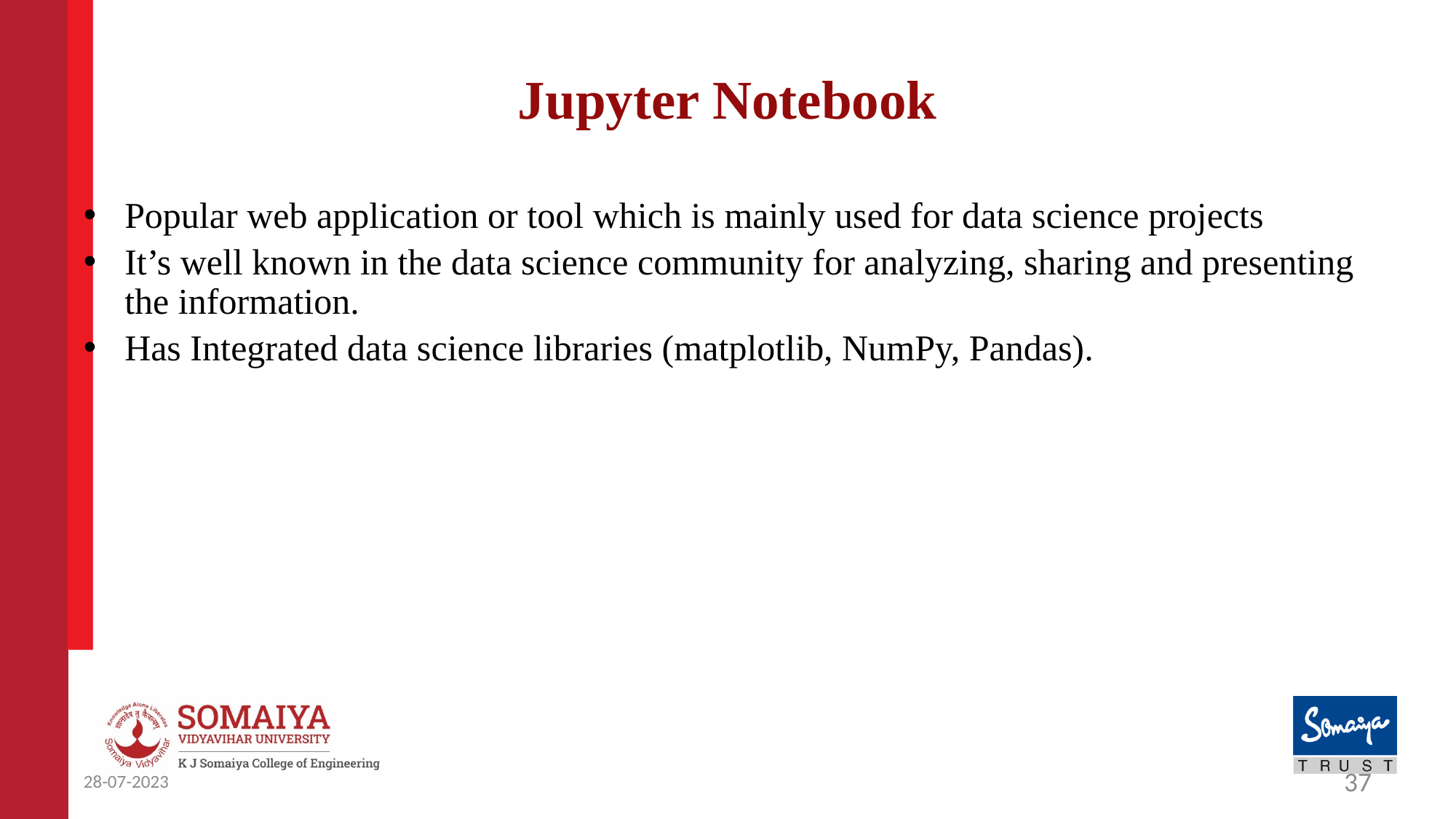

# Jupyter Notebook
Popular web application or tool which is mainly used for data science projects
It’s well known in the data science community for analyzing, sharing and presenting the information.
Has Integrated data science libraries (matplotlib, NumPy, Pandas).

28-07-2023
37